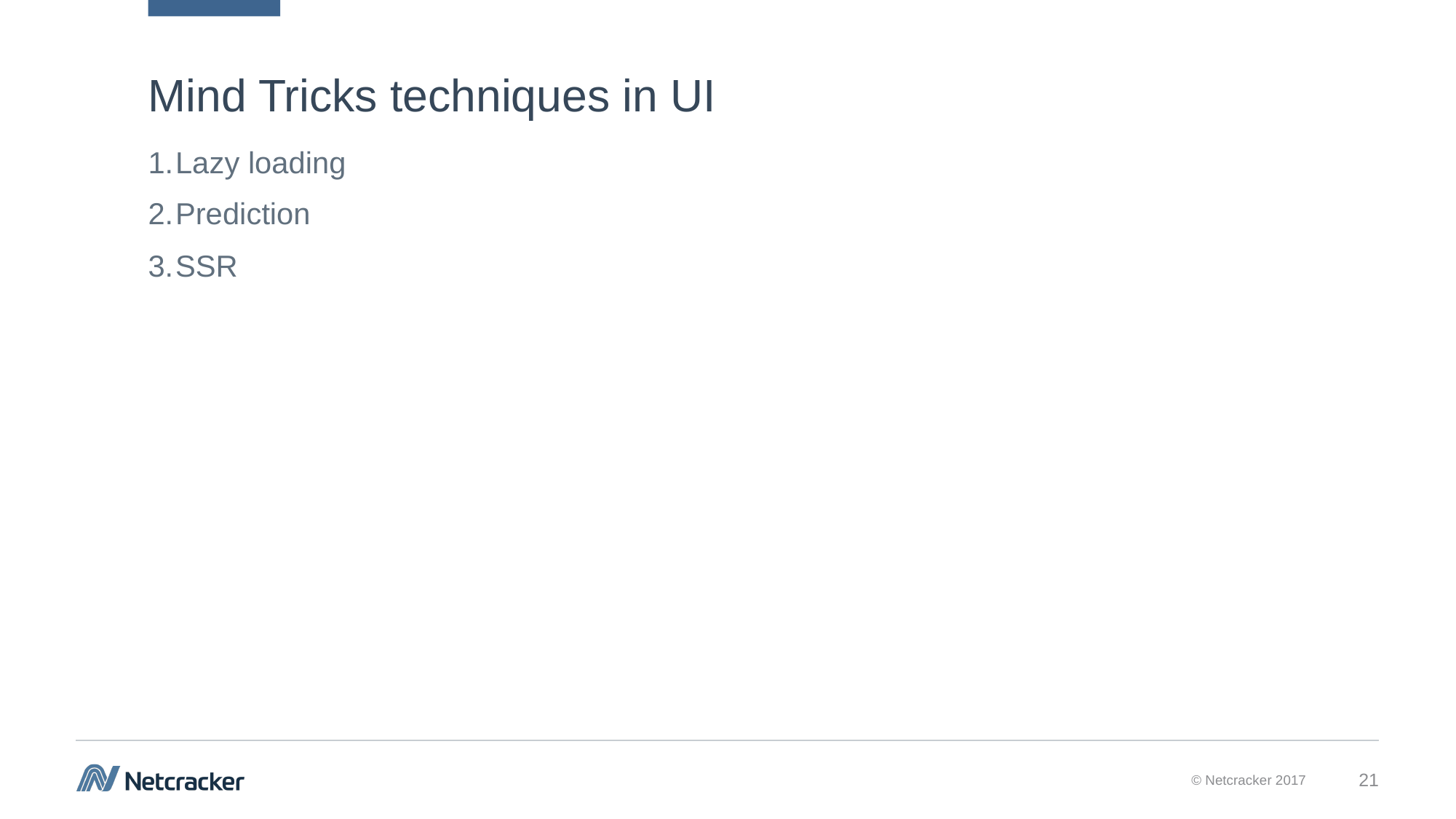

# Mind Tricks techniques in UI
Lazy loading
Prediction
SSR